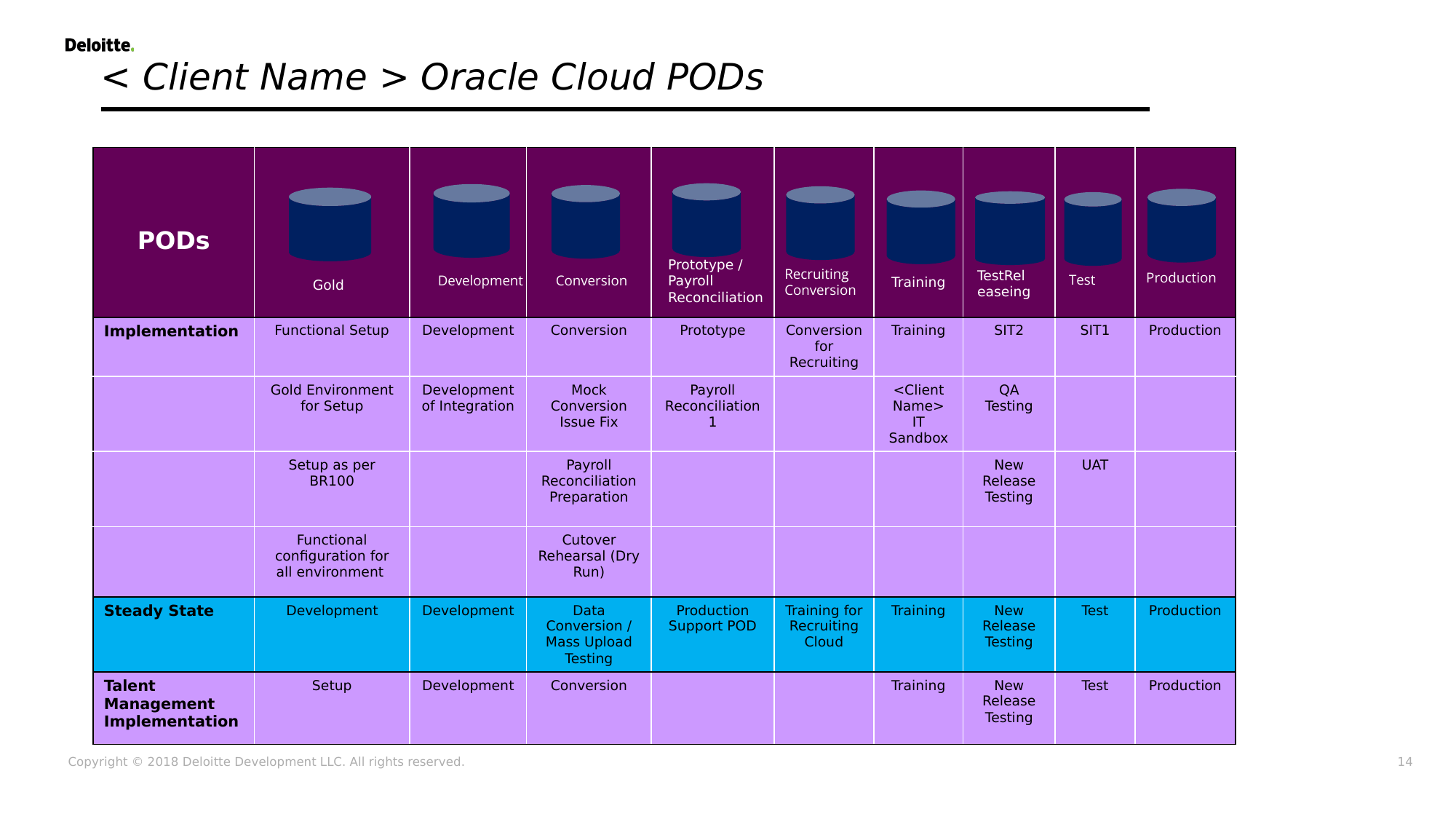

< Client Name > Oracle Cloud PODs
| PODs |  |  |  |  |  |  |  |  |  |
| --- | --- | --- | --- | --- | --- | --- | --- | --- | --- |
| Implementation | Functional Setup | Development | Conversion | Prototype | Conversion for Recruiting | Training | SIT2 | SIT1 | Production |
|  | Gold Environment for Setup | Development of Integration | Mock Conversion Issue Fix | Payroll Reconciliation 1 |  | <Client Name> IT Sandbox | QA Testing |  |  |
|  | Setup as per BR100 |  | Payroll Reconciliation Preparation |  |  |  | New Release Testing | UAT |  |
|  | Functional configuration for all environment |  | Cutover Rehearsal (Dry Run) |  |  |  |  |  |  |
| Steady State | Development | Development | Data Conversion / Mass Upload Testing | Production Support POD | Training for Recruiting Cloud | Training | New Release Testing | Test | Production |
| Talent Management Implementation | Setup | Development | Conversion |  |  | Training | New Release Testing | Test | Production |

Prototype / Payroll Reconciliation
Recruiting Conversion
TestReleaseing
Production
Test
Development
Conversion
Training
Gold